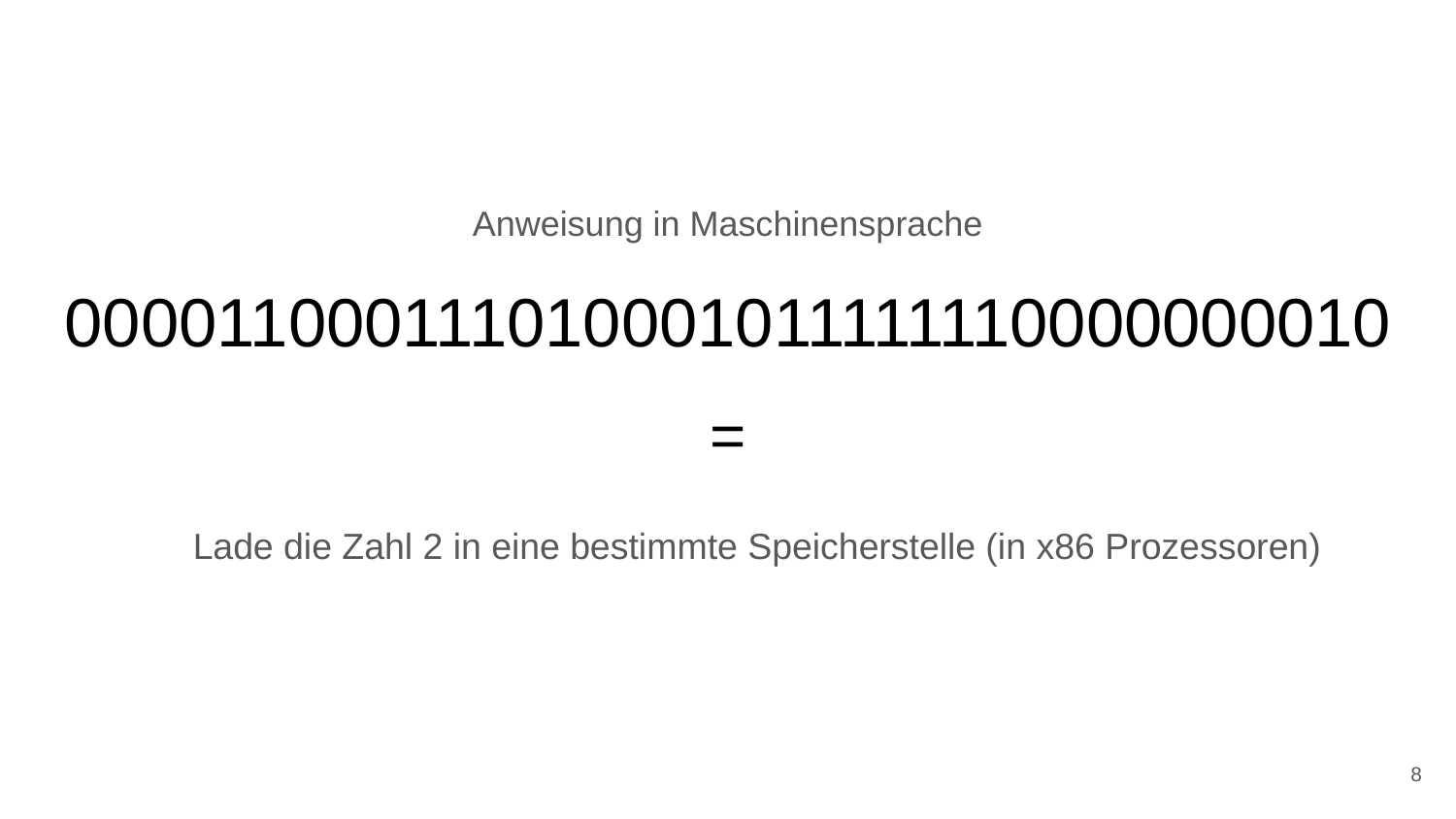

# Anweisung in Maschinensprache
000011000111010001011111110000000010
=
Lade die Zahl 2 in eine bestimmte Speicherstelle (in x86 Prozessoren)
8